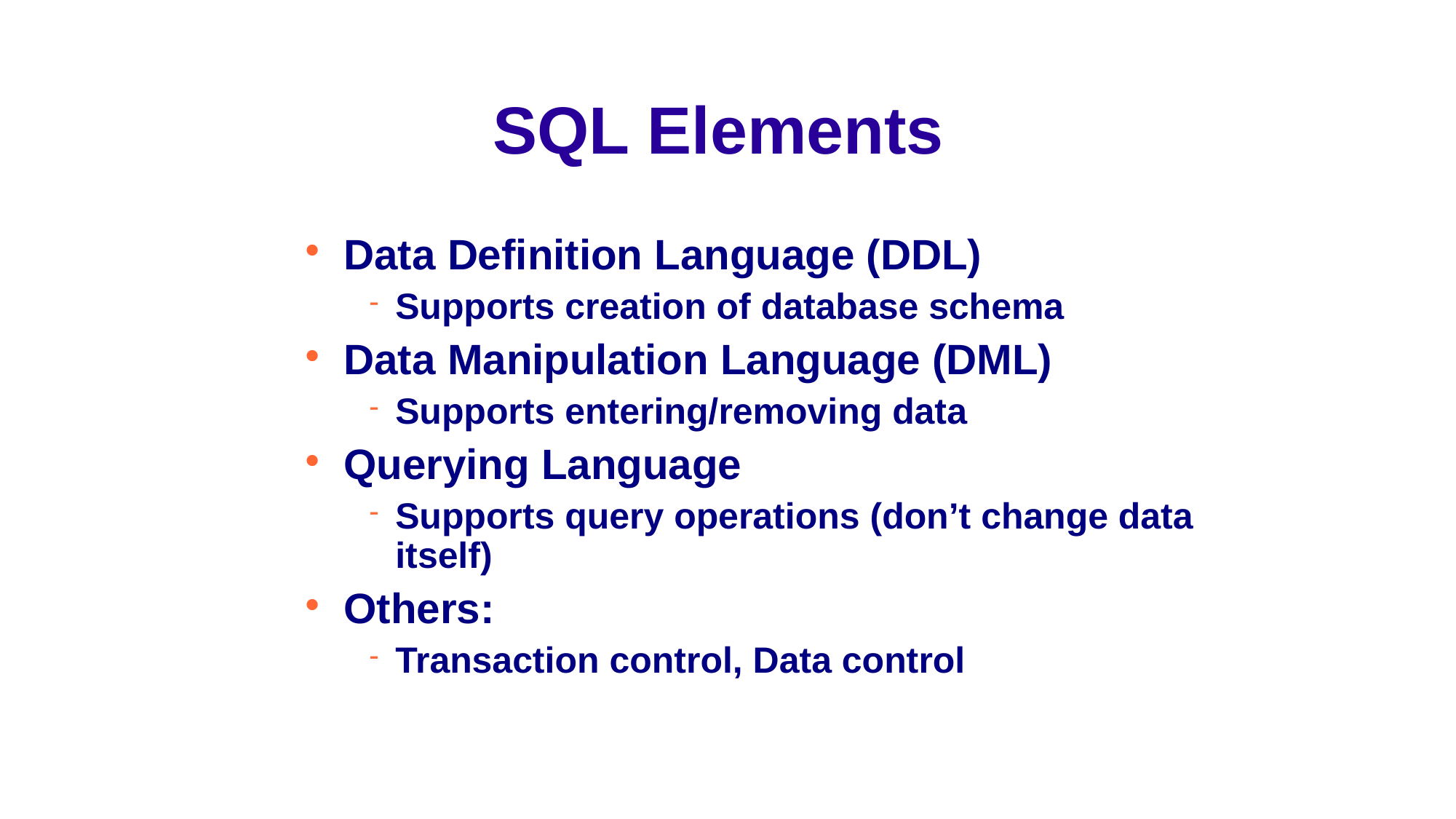

SQL Elements
Data Definition Language (DDL)
Supports creation of database schema
Data Manipulation Language (DML)
Supports entering/removing data
Querying Language
Supports query operations (don’t change data itself)
Others:
Transaction control, Data control